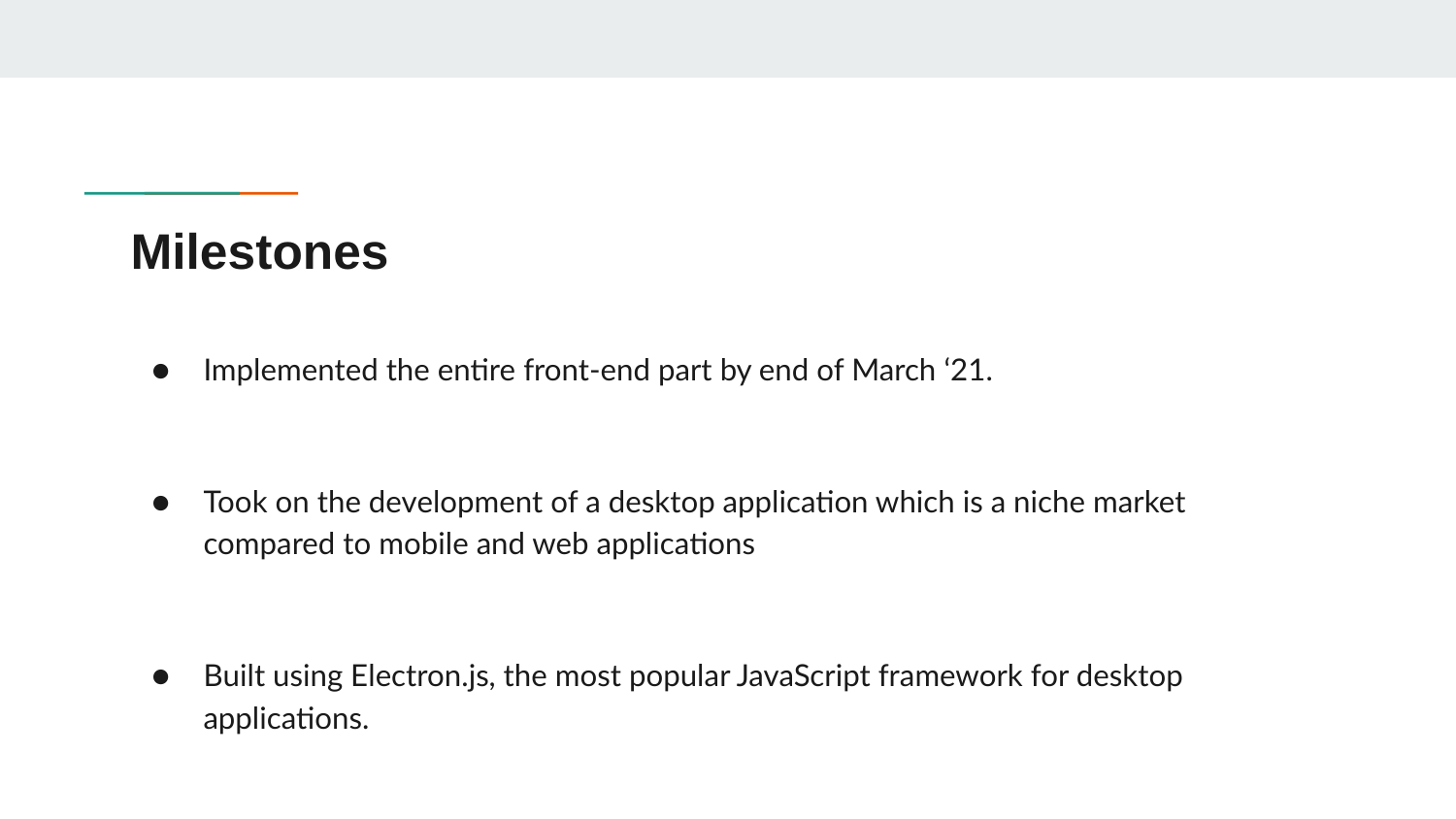

# Milestones
Implemented the entire front-end part by end of March ‘21.

Took on the development of a desktop application which is a niche market compared to mobile and web applications

Built using Electron.js, the most popular JavaScript framework for desktop applications.